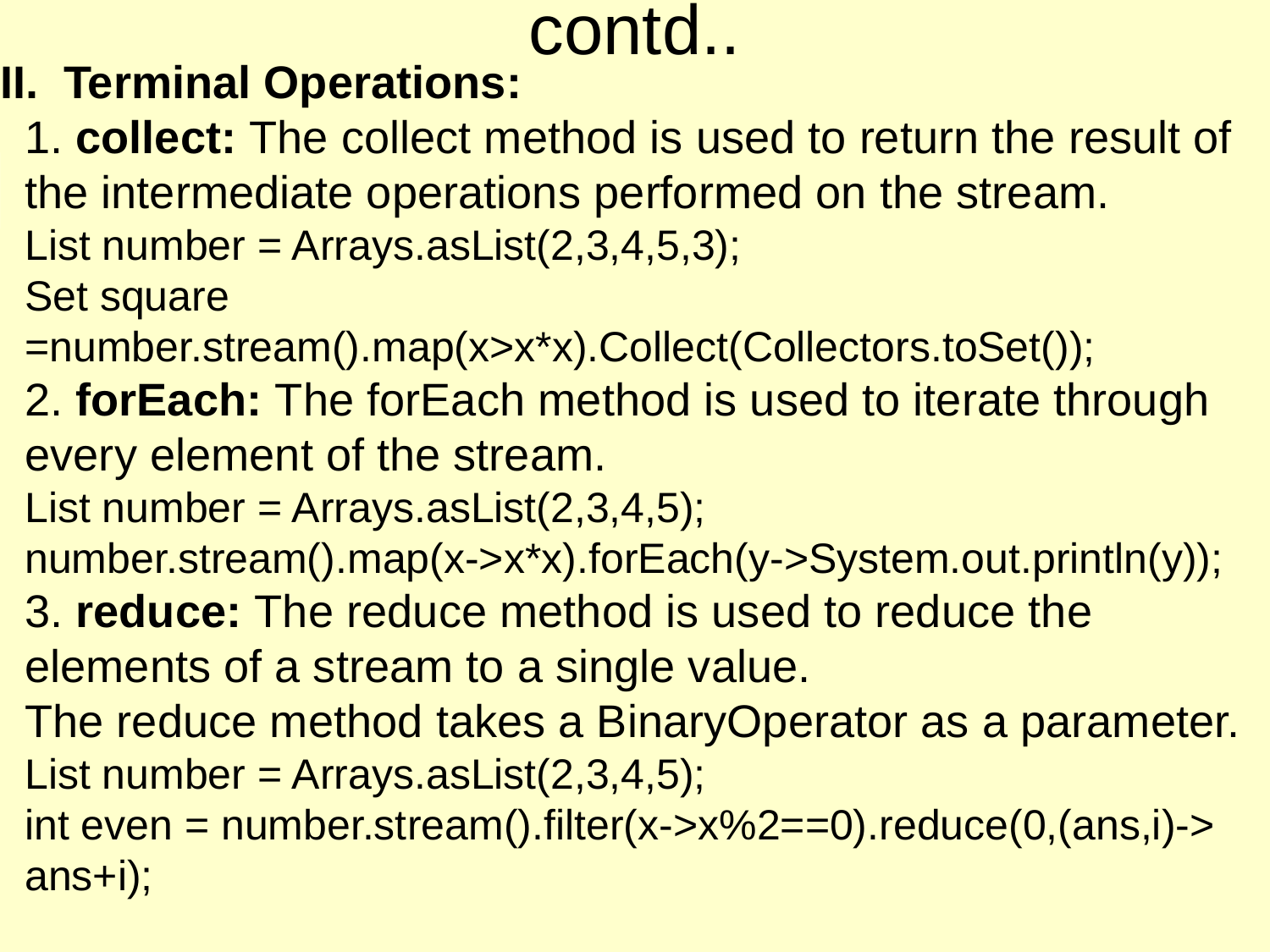

contd..
# II.  Terminal Operations: 1. collect: The collect method is used to return the result of the intermediate operations performed on the stream. List number = Arrays.asList(2,3,4,5,3); Set square =number.stream().map(x>x*x).Collect(Collectors.toSet()); 2. forEach: The forEach method is used to iterate through every element of the stream. List number = Arrays.asList(2,3,4,5); number.stream().map(x->x*x).forEach(y->System.out.println(y)); 3. reduce: The reduce method is used to reduce the elements of a stream to a single value. The reduce method takes a BinaryOperator as a parameter. List number = Arrays.asList(2,3,4,5); int even = number.stream().filter(x->x%2==0).reduce(0,(ans,i)-> ans+i);